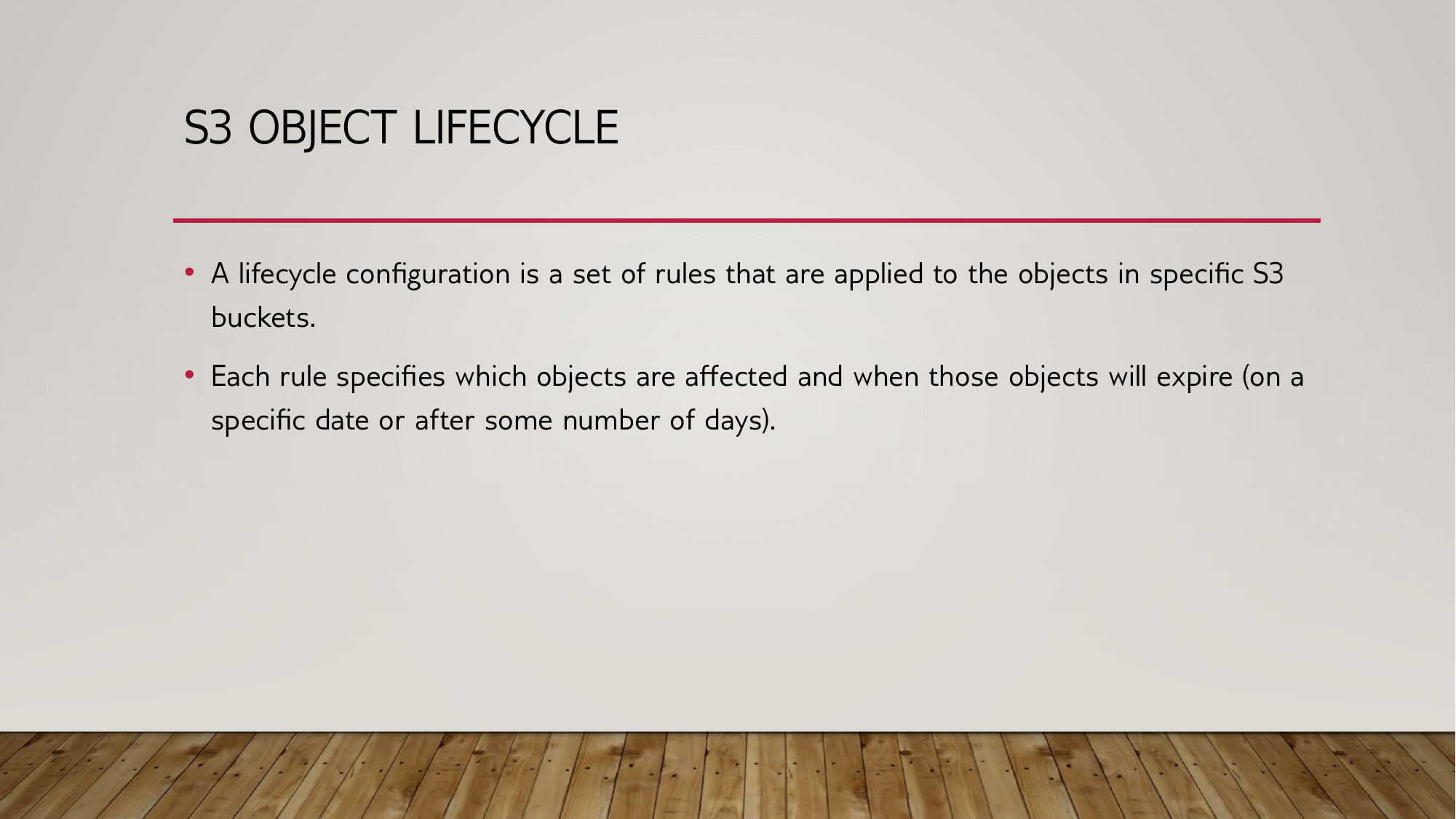

# S3 object lifecycle
A lifecycle configuration is a set of rules that are applied to the objects in specific S3 buckets.
Each rule specifies which objects are affected and when those objects will expire (on a specific date or after some number of days).